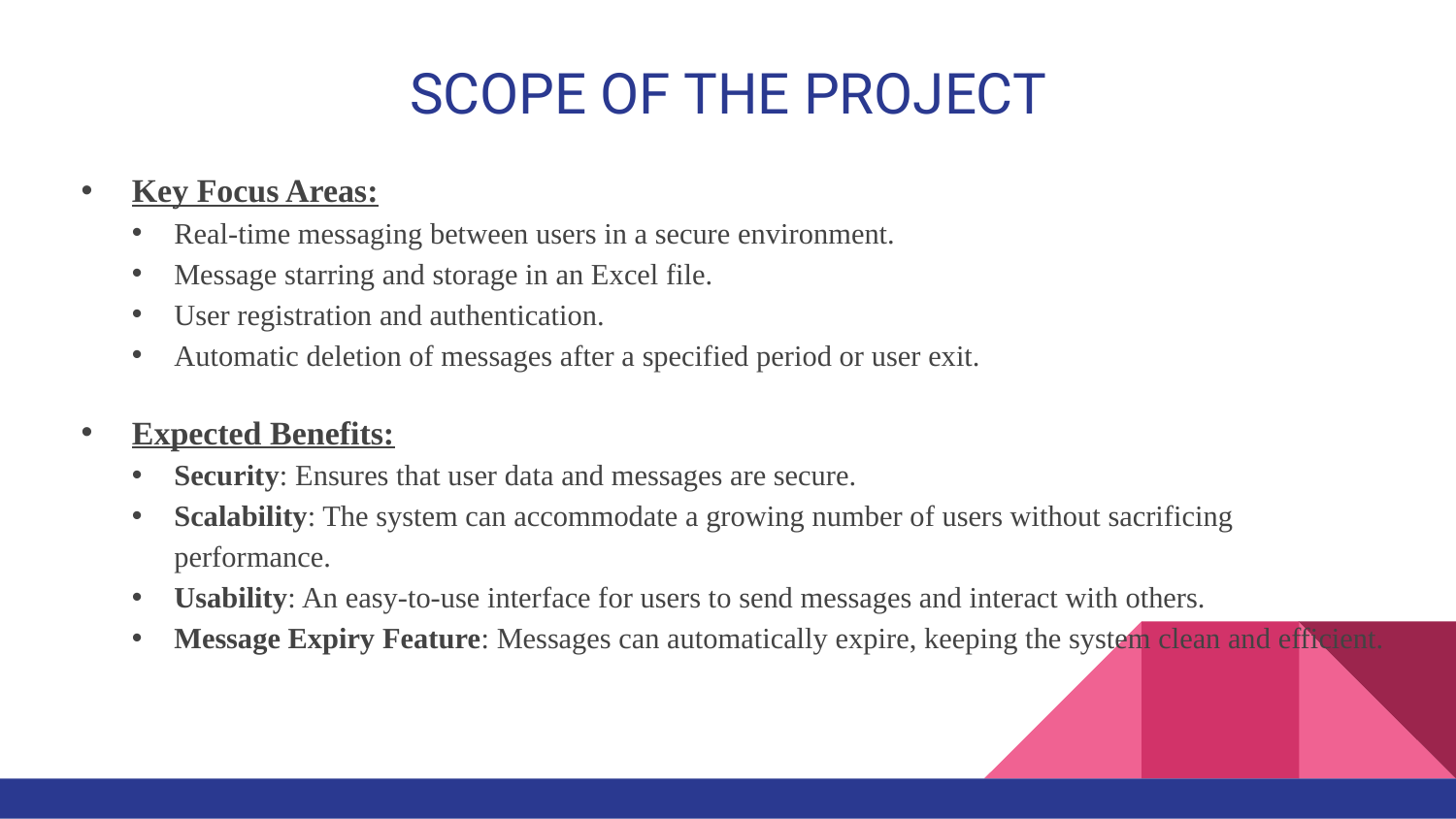

# SCOPE OF THE PROJECT
Key Focus Areas:
Real-time messaging between users in a secure environment.
Message starring and storage in an Excel file.
User registration and authentication.
Automatic deletion of messages after a specified period or user exit.

Expected Benefits:
Security: Ensures that user data and messages are secure.
Scalability: The system can accommodate a growing number of users without sacrificing performance.
Usability: An easy-to-use interface for users to send messages and interact with others.
Message Expiry Feature: Messages can automatically expire, keeping the system clean and efficient.